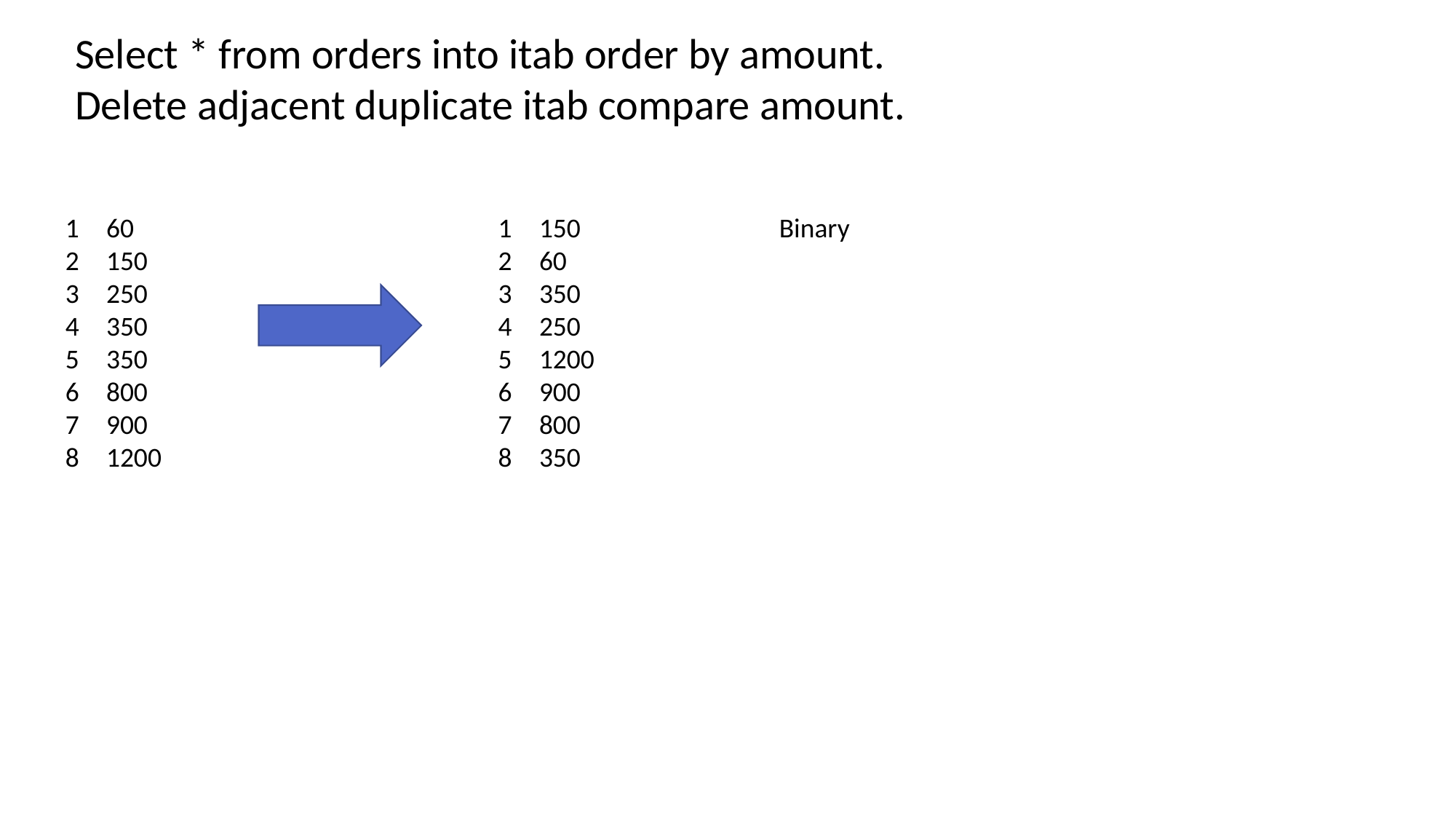

Select * from orders into itab order by amount.
Delete adjacent duplicate itab compare amount.
60
150
250
350
350
800
900
1200
150
60
350
250
1200
900
800
350
Binary